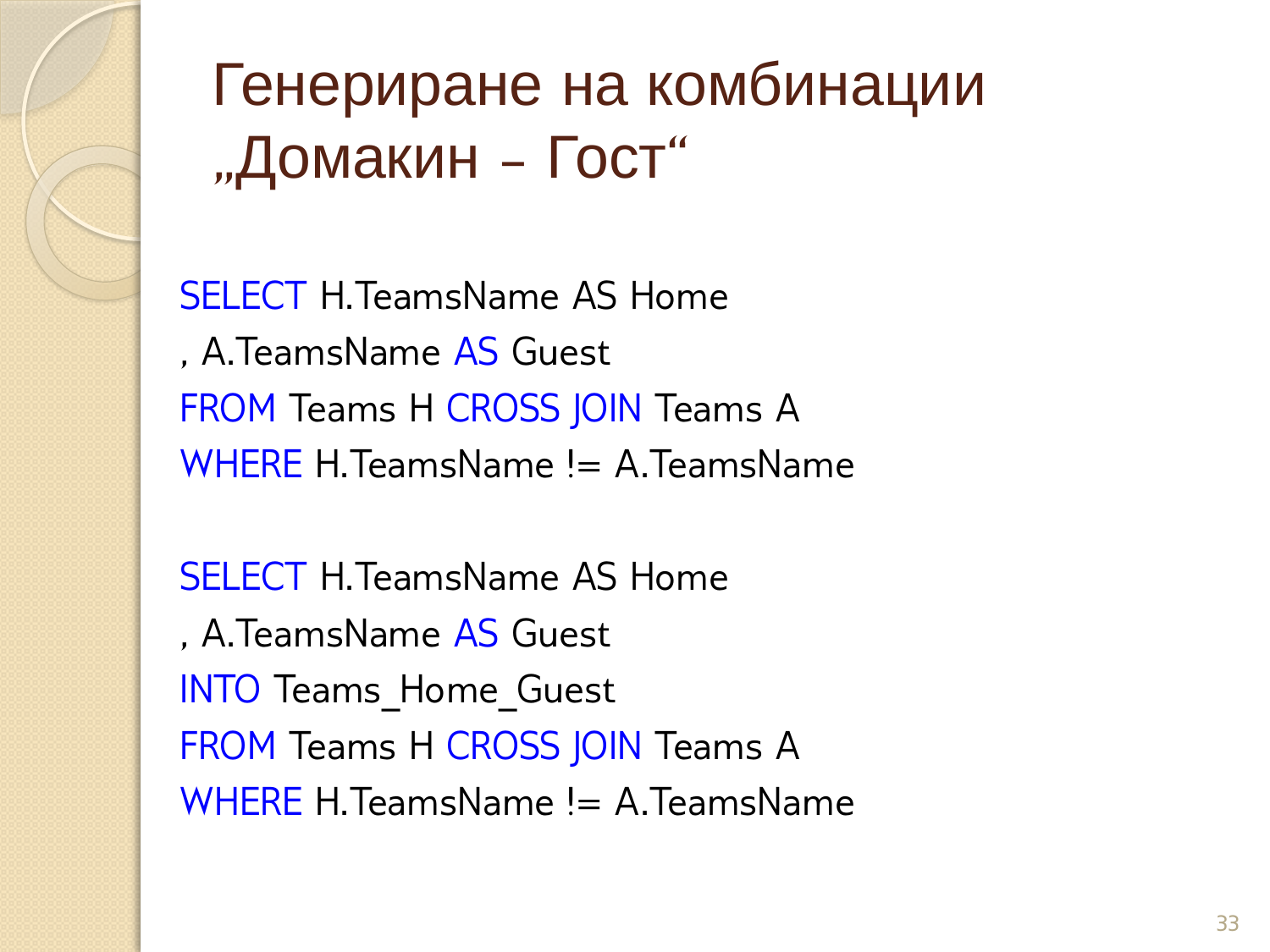

# Генериране на комбинации „Домакин – Гост“

SELECT H.TeamsName AS Home
, A.TeamsName AS Guest
	FROM Teams H CROSS JOIN Teams A
	WHERE H.TeamsName != A.TeamsName

SELECT H.TeamsName AS Home
, A.TeamsName AS Guest
INTO Teams_Home_Guest
FROM Teams H CROSS JOIN Teams A
	WHERE H.TeamsName != A.TeamsName

33